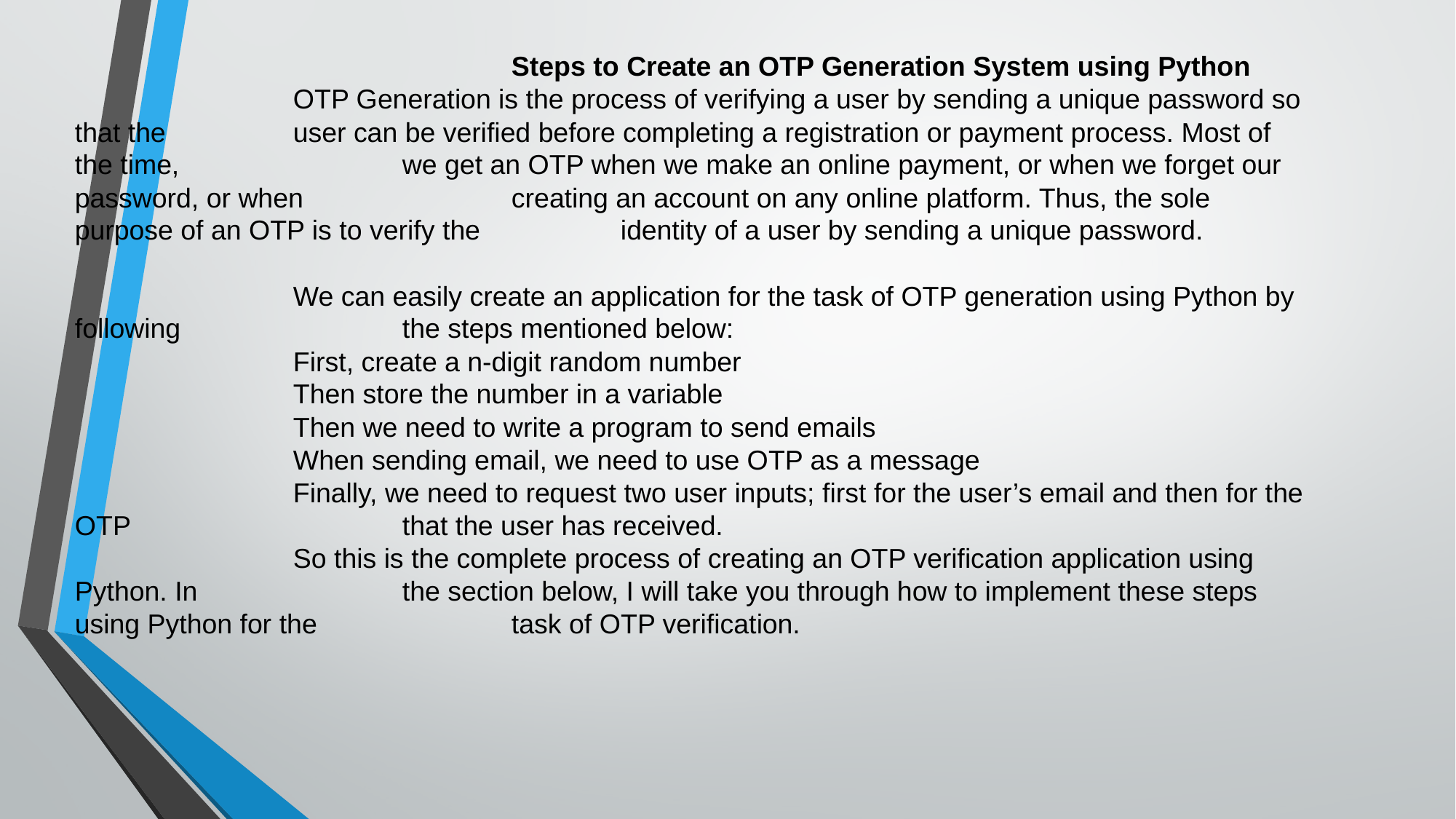

# Steps to Create an OTP Generation System using Python OTP Generation is the process of verifying a user by sending a unique password so that the 		user can be verified before completing a registration or payment process. Most of the time, 		we get an OTP when we make an online payment, or when we forget our password, or when 		creating an account on any online platform. Thus, the sole purpose of an OTP is to verify the 		identity of a user by sending a unique password. We can easily create an application for the task of OTP generation using Python by following 		the steps mentioned below: First, create a n-digit random number Then store the number in a variable Then we need to write a program to send emails When sending email, we need to use OTP as a message Finally, we need to request two user inputs; first for the user’s email and then for the OTP 			that the user has received. So this is the complete process of creating an OTP verification application using Python. In 		the section below, I will take you through how to implement these steps using Python for the 		task of OTP verification.